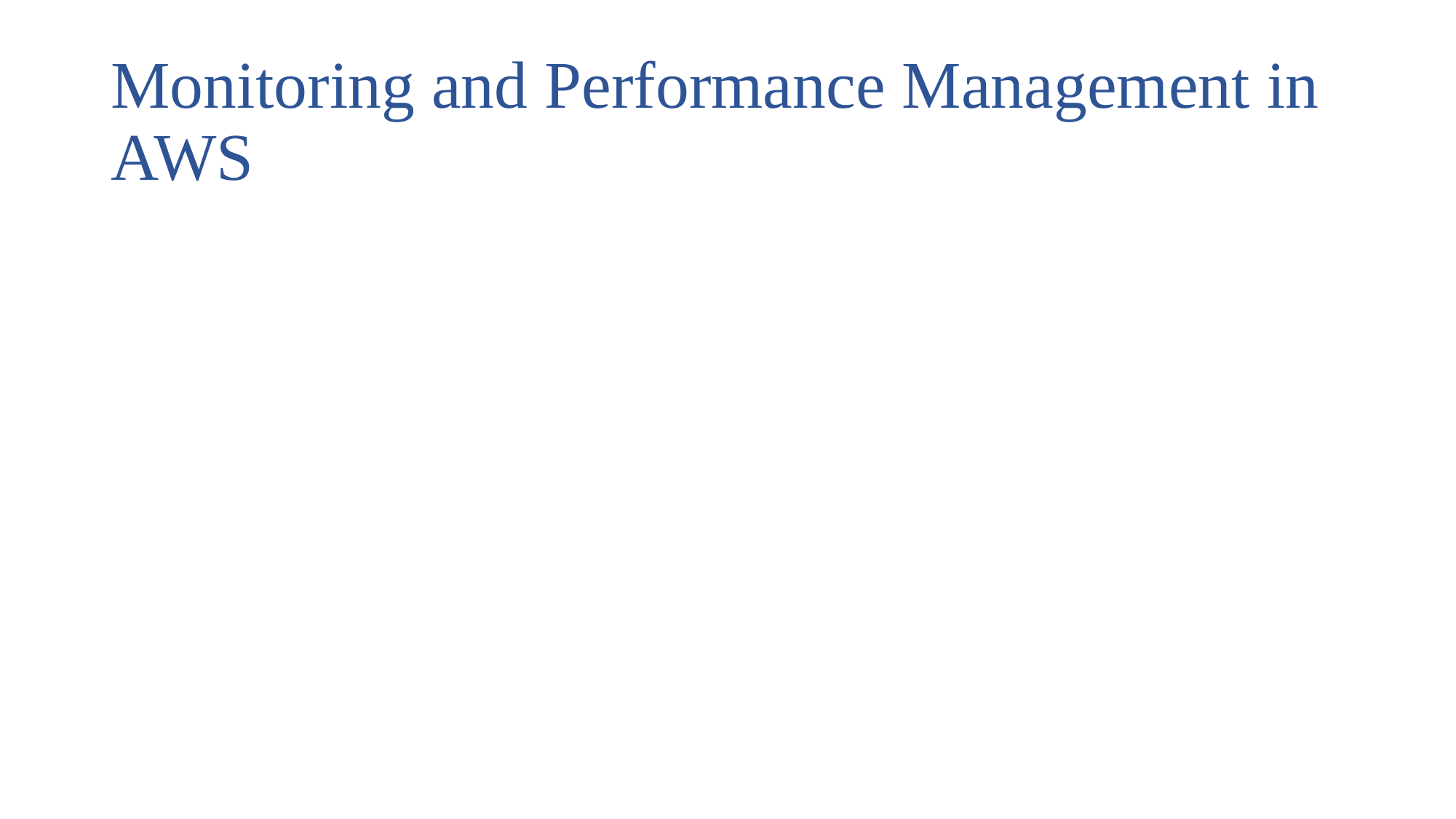

# Monitoring and Performance Management in AWS